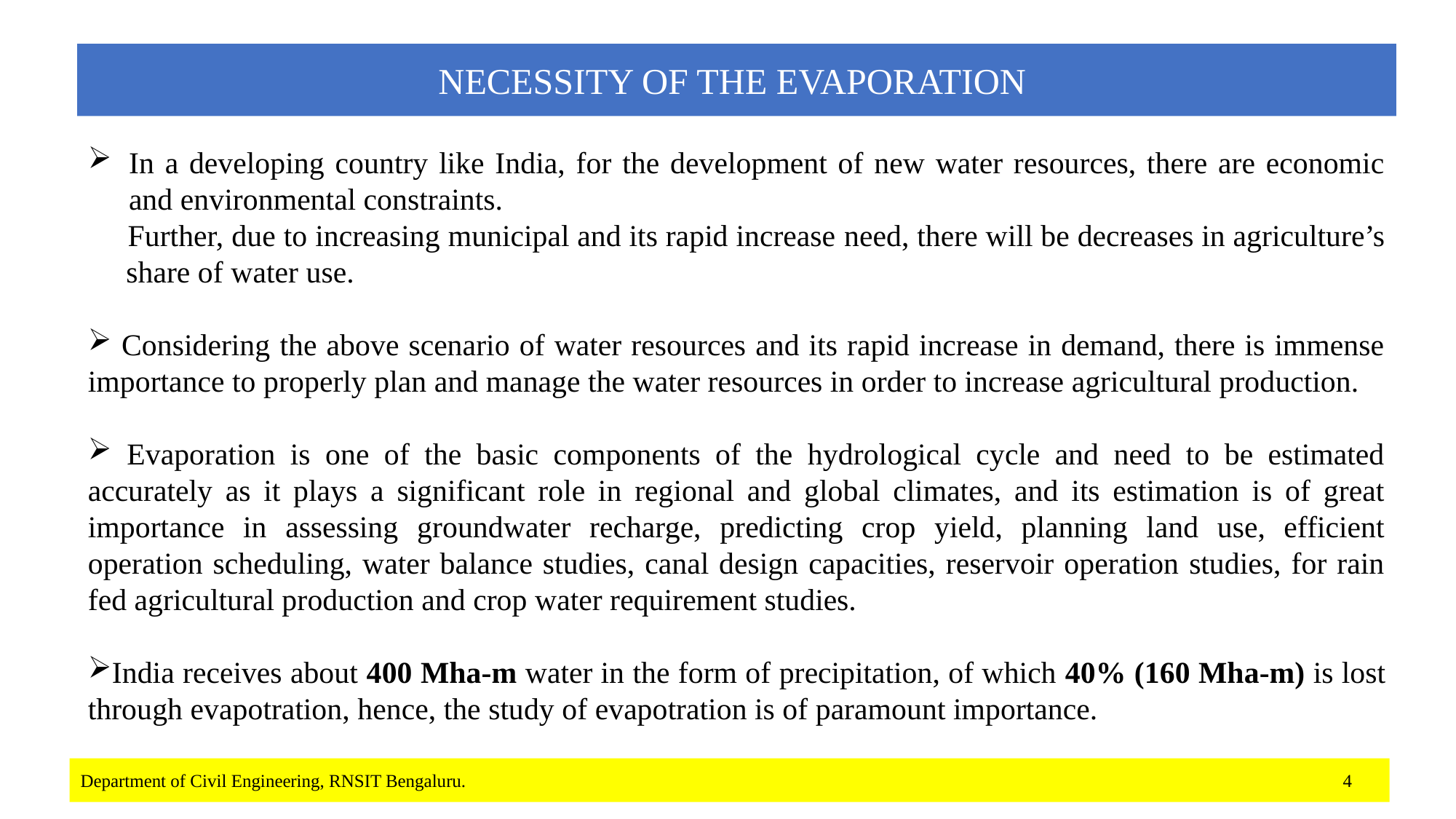

NECESSITY OF THE EVAPORATION
#
In a developing country like India, for the development of new water resources, there are economic and environmental constraints.
     Further, due to increasing municipal and its rapid increase need, there will be decreases in agriculture’s
     share of water use.

 Considering the above scenario of water resources and its rapid increase in demand, there is immense importance to properly plan and manage the water resources in order to increase agricultural production.

 Evaporation is one of the basic components of the hydrological cycle and need to be estimated accurately as it plays a significant role in regional and global climates, and its estimation is of great importance in assessing groundwater recharge, predicting crop yield, planning land use, efficient operation scheduling, water balance studies, canal design capacities, reservoir operation studies, for rain fed agricultural production and crop water requirement studies.

India receives about 400 Mha-m water in the form of precipitation, of which 40% (160 Mha-m) is lost through evapotration, hence, the study of evapotration is of paramount importance.
Department of Civil Engineering, RNSIT Bengaluru.                                                                                                                                                                                                 4
Department of Civil Engineering, RNSIT Bengaluru.
4